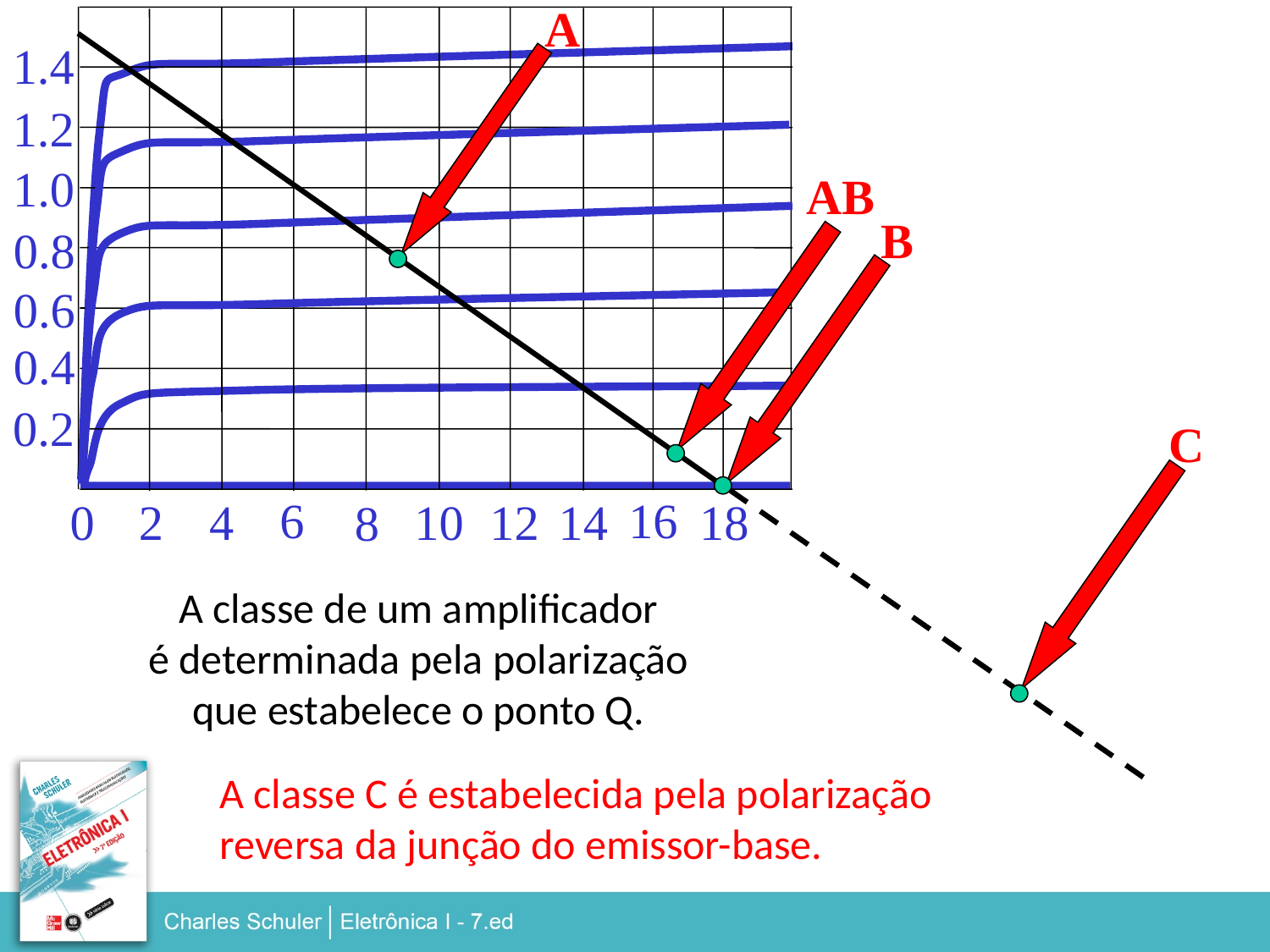

A

1.4

1.2

1.0
AB

B

0.8

0.6

0.4

0.2
C

6
16
0
2
4
10
12
14
18
8

A classe de um amplificador
é determinada pela polarização
que estabelece o ponto Q.

A classe C é estabelecida pela polarização
reversa da junção do emissor-base.